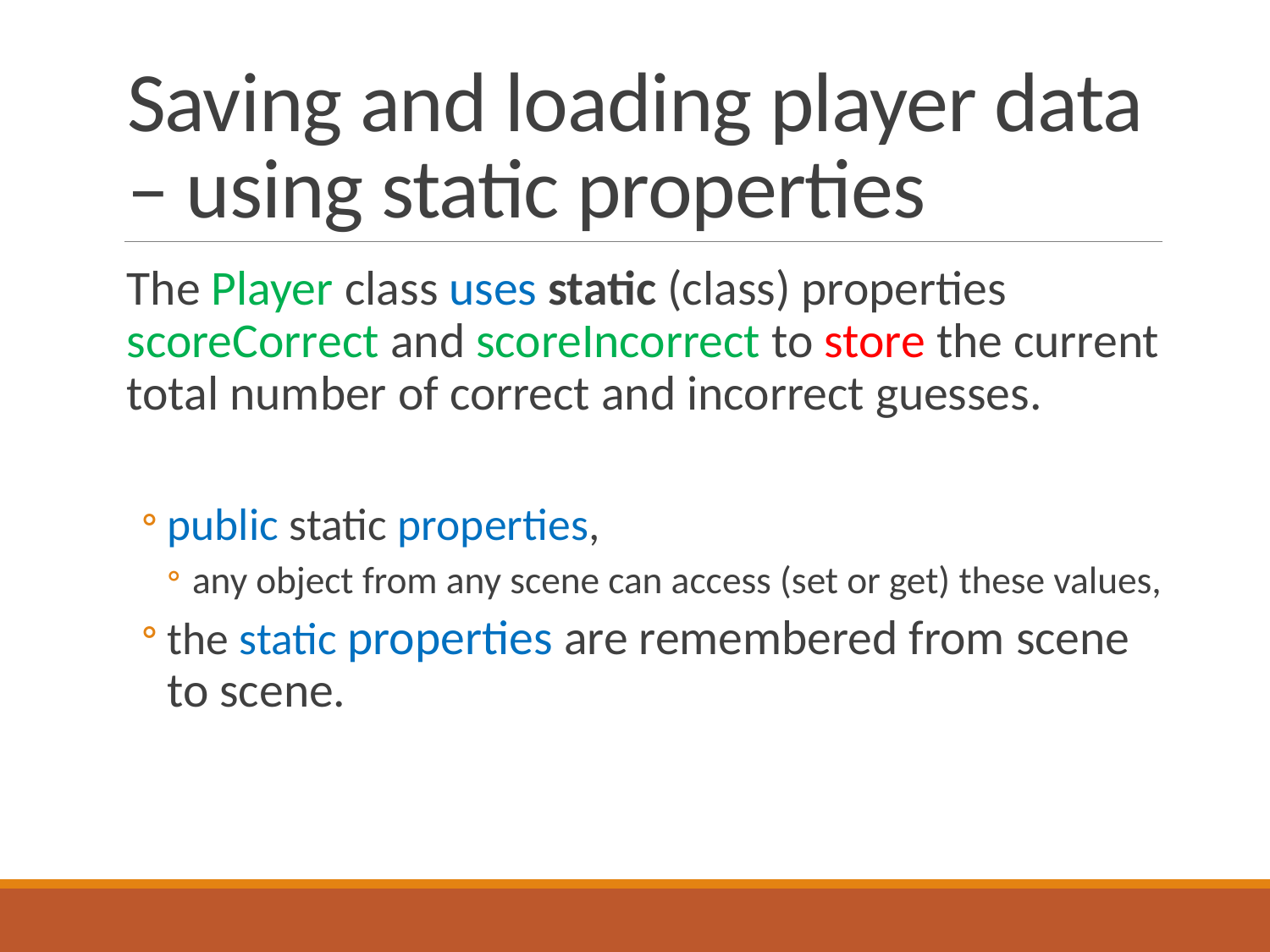

# Saving and loading player data – using static properties
The Player class uses static (class) properties scoreCorrect and scoreIncorrect to store the current total number of correct and incorrect guesses.

public static properties,
any object from any scene can access (set or get) these values,
the static properties are remembered from scene to scene.